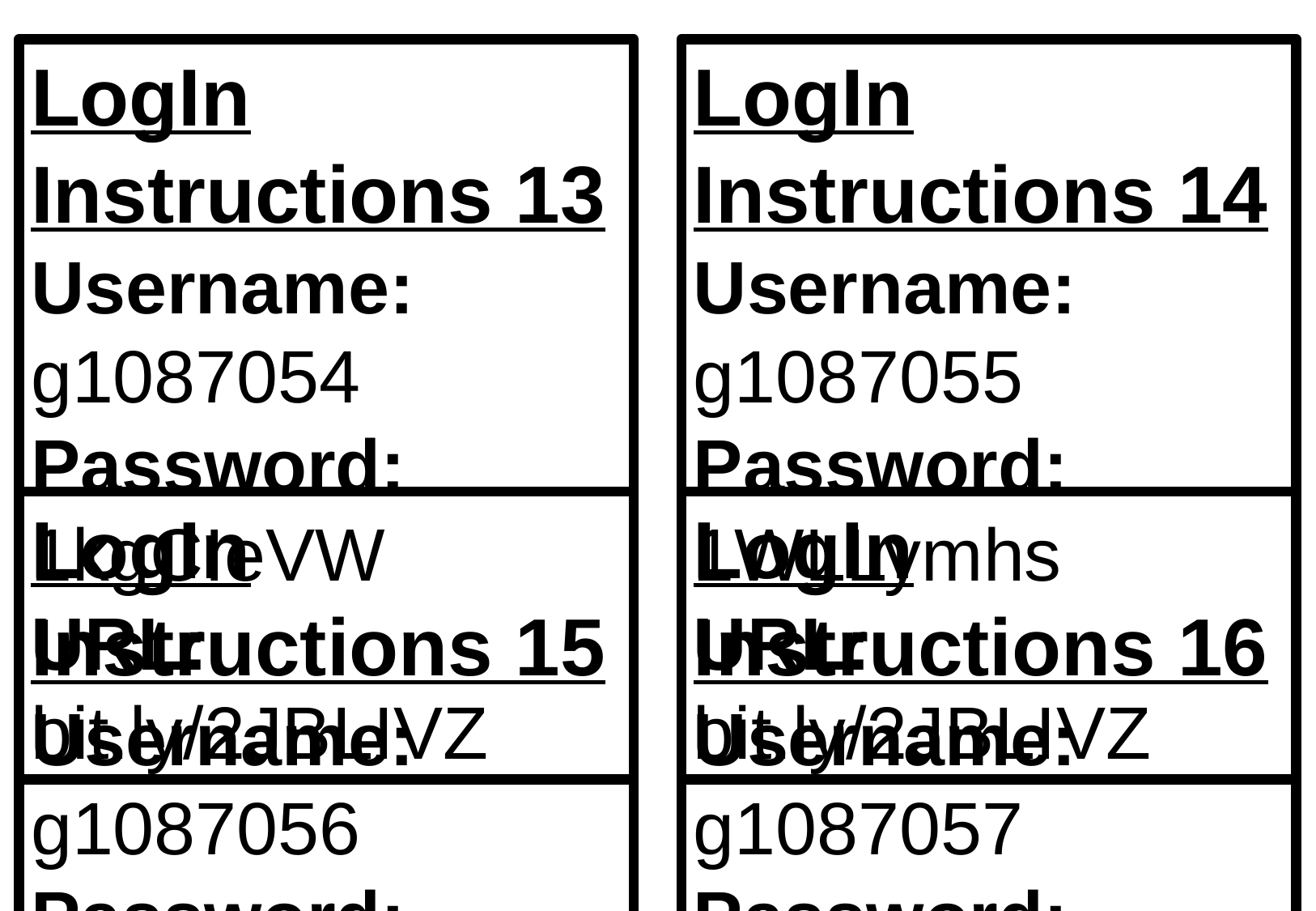

LogIn Instructions 13
Username: g1087054
Password: 1kgCIeVW
URL: bit.ly/2JBLIVZ
LogIn Instructions 14
Username: g1087055
Password: 1WLLymhs
URL: bit.ly/2JBLIVZ
LogIn Instructions 15
Username: g1087056
Password: HzH6Ljxi
URL: bit.ly/2JBLIVZ
LogIn Instructions 16
Username: g1087057
Password: rFs4eaPj
URL: bit.ly/2JBLIVZ